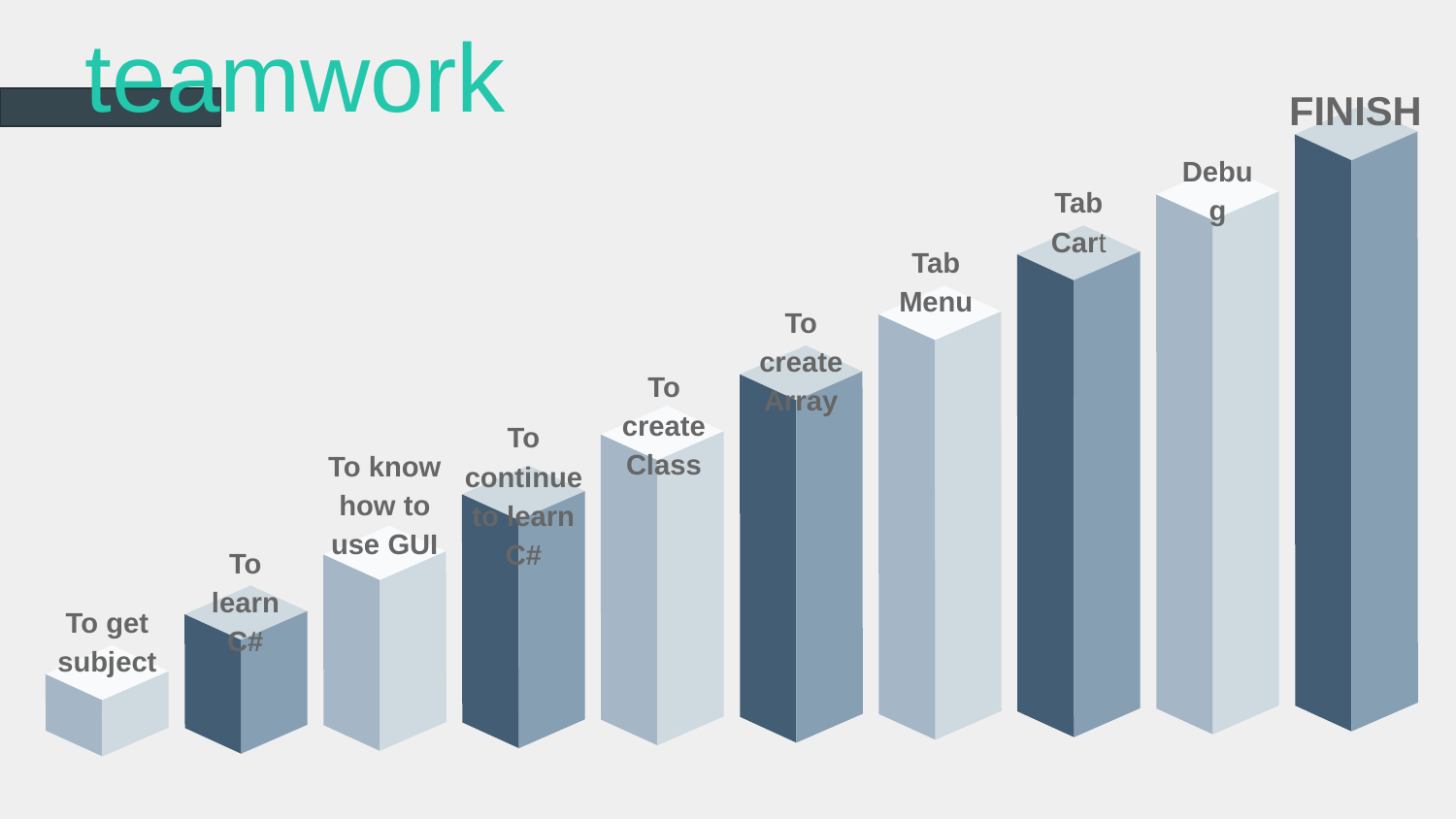

# teamwork
FINISH

Debug
Tab Cart
Tab Menu
To create Array
To create Class
To continue to learn C#
To know how to use GUI
To learn C#
To get subject